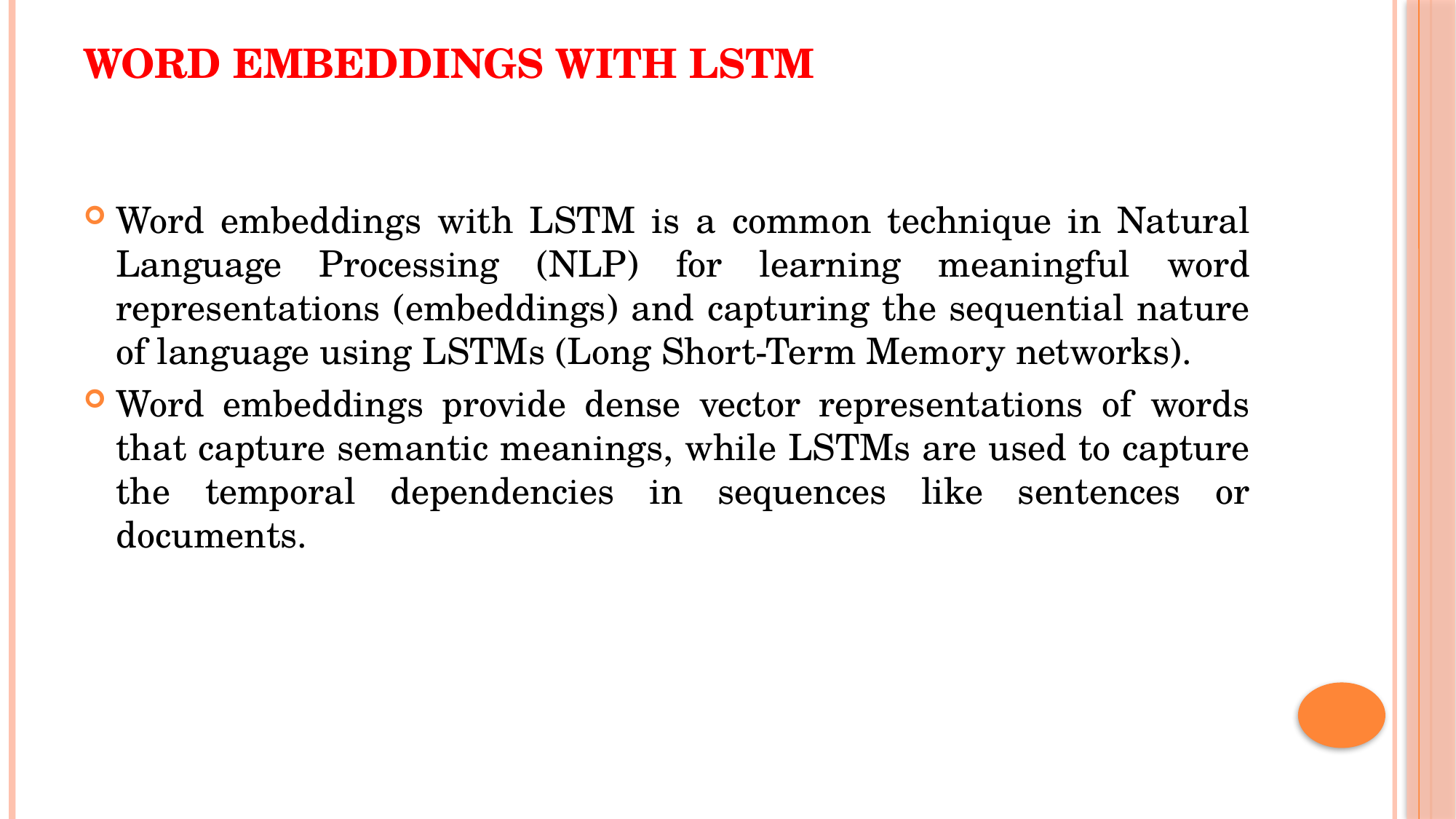

# Word embeddings with LSTM
Word embeddings with LSTM is a common technique in Natural Language Processing (NLP) for learning meaningful word representations (embeddings) and capturing the sequential nature of language using LSTMs (Long Short-Term Memory networks).
Word embeddings provide dense vector representations of words that capture semantic meanings, while LSTMs are used to capture the temporal dependencies in sequences like sentences or documents.